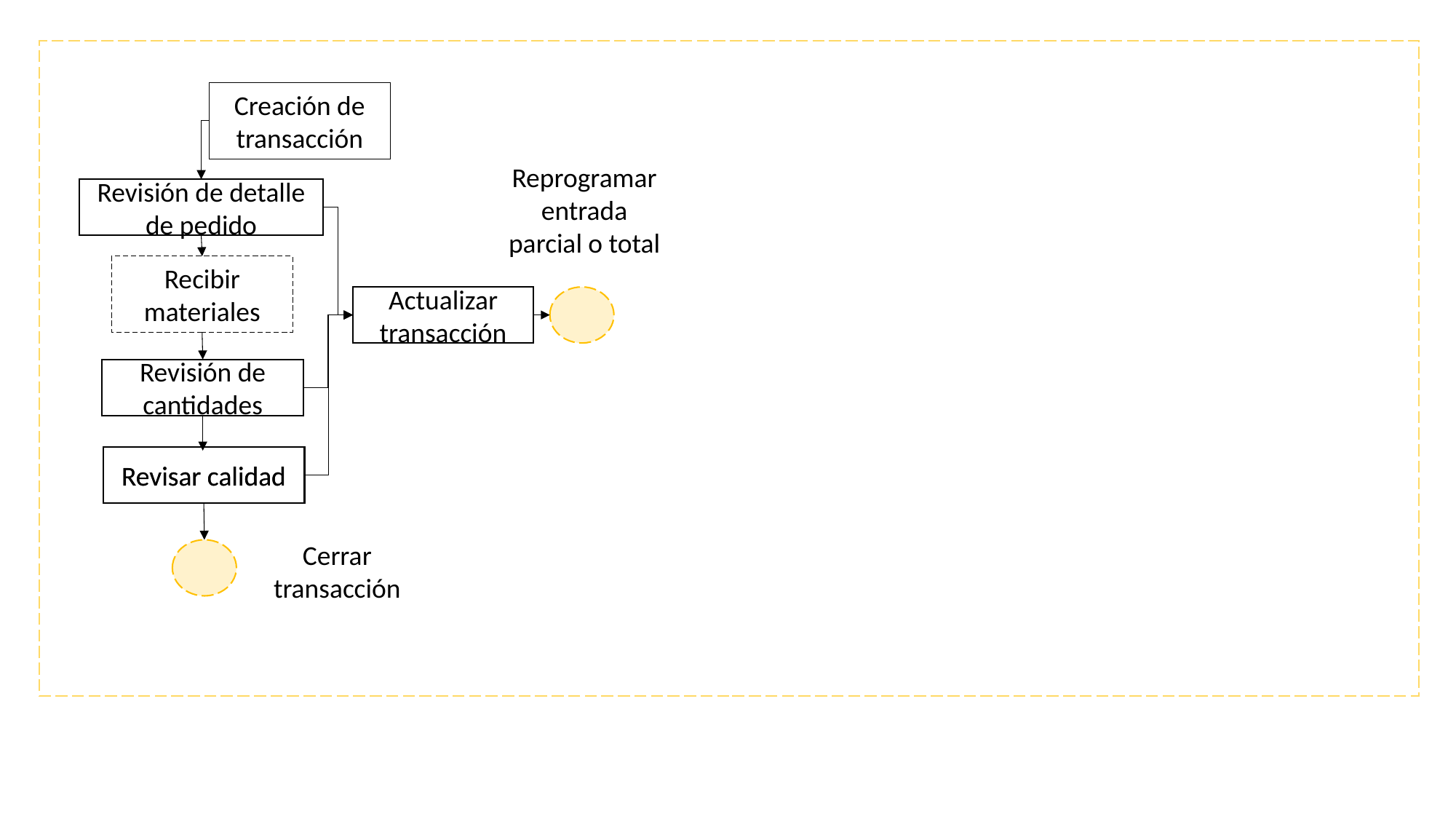

Creación de transacción
Reprogramar
entrada parcial o total
Revisión de detalle de pedido
Recibir materiales
Actualizar transacción

Revisión de cantidades
Revisar calidad
Revisar calidad
Cerrar transacción